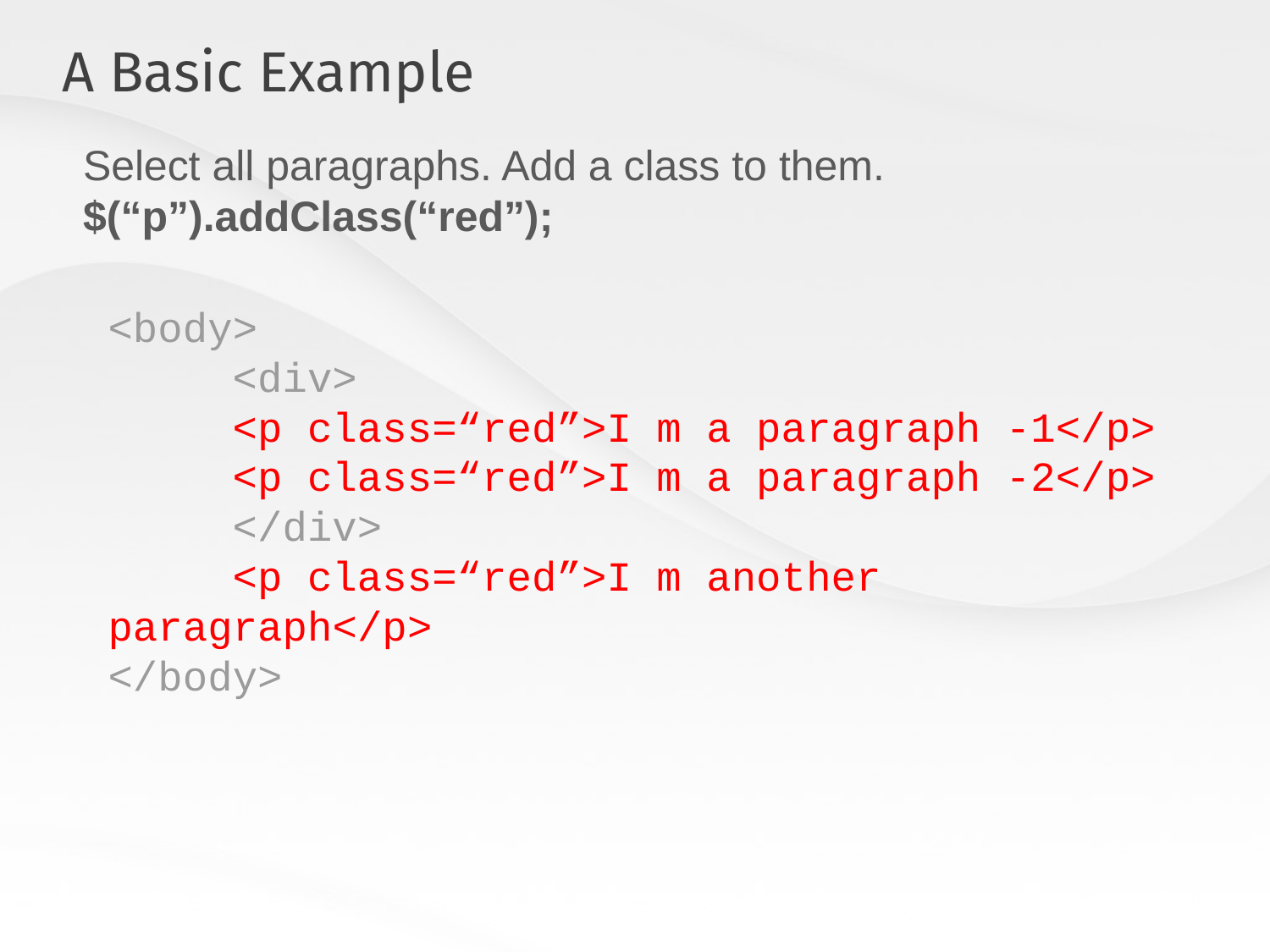

# A Basic Example
Select all paragraphs. Add a class to them.
$(“p”).addClass(“red”);
<body>
	<div>
		<p class=“red”>I m a paragraph -1</p>
		<p class=“red”>I m a paragraph -2</p>
	</div>
	<p class=“red”>I m another paragraph</p>
</body>